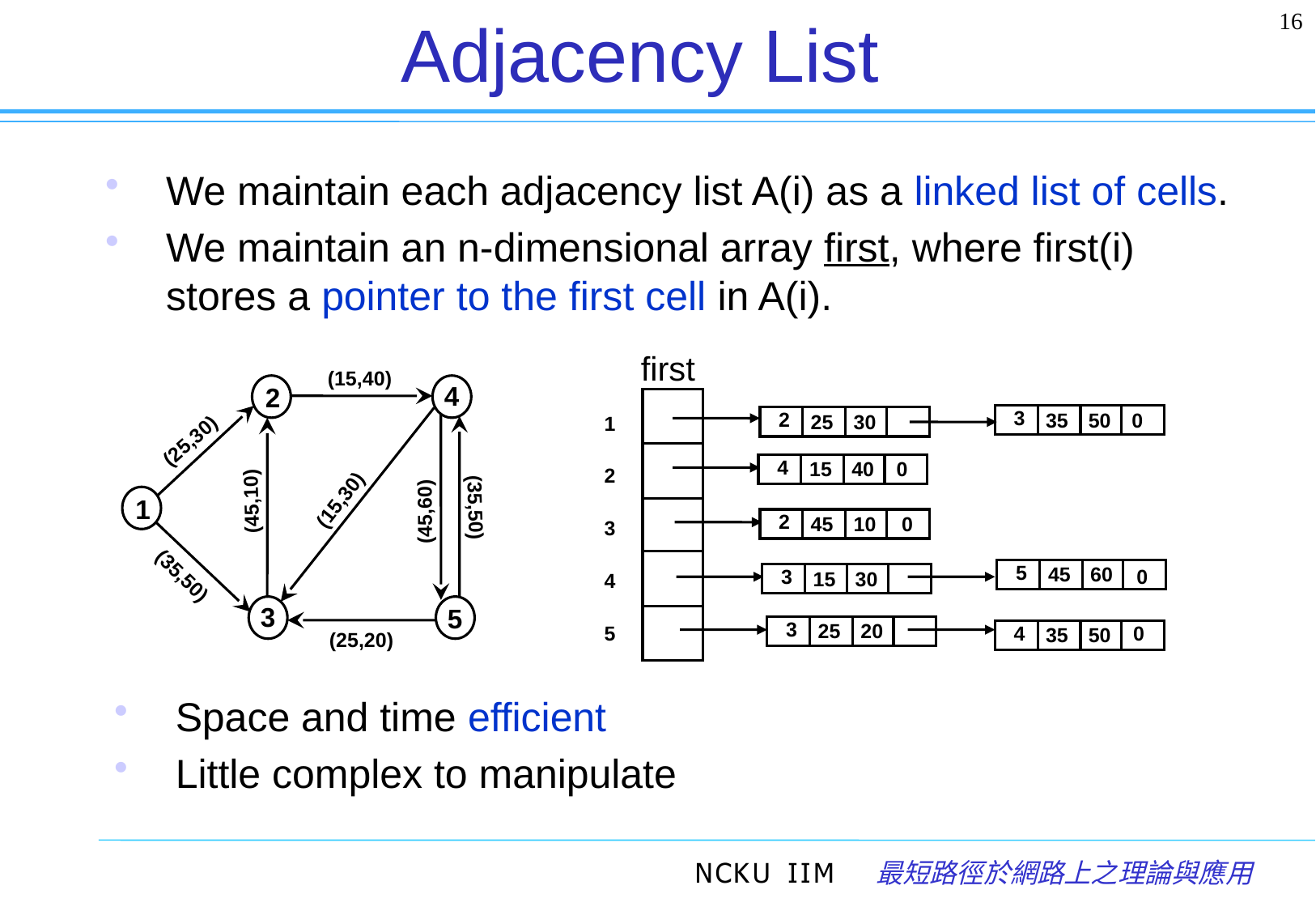

16
# Adjacency List
We maintain each adjacency list A(i) as a linked list of cells.
We maintain an n-dimensional array first, where first(i) stores a pointer to the first cell in A(i).
first
(15,40)
4
2

(25,30)
(15,30)
(45,10)
1

(35,50)
(45,60)

(35,50)
3

(25,20)

3
35
50
0

2
25
30

1

4
15
40
0

2

2
45
10
0

3

5
45
60
0

3
15
30

4

3
25
20

5
4
0
35
50

5
Space and time efficient
Little complex to manipulate